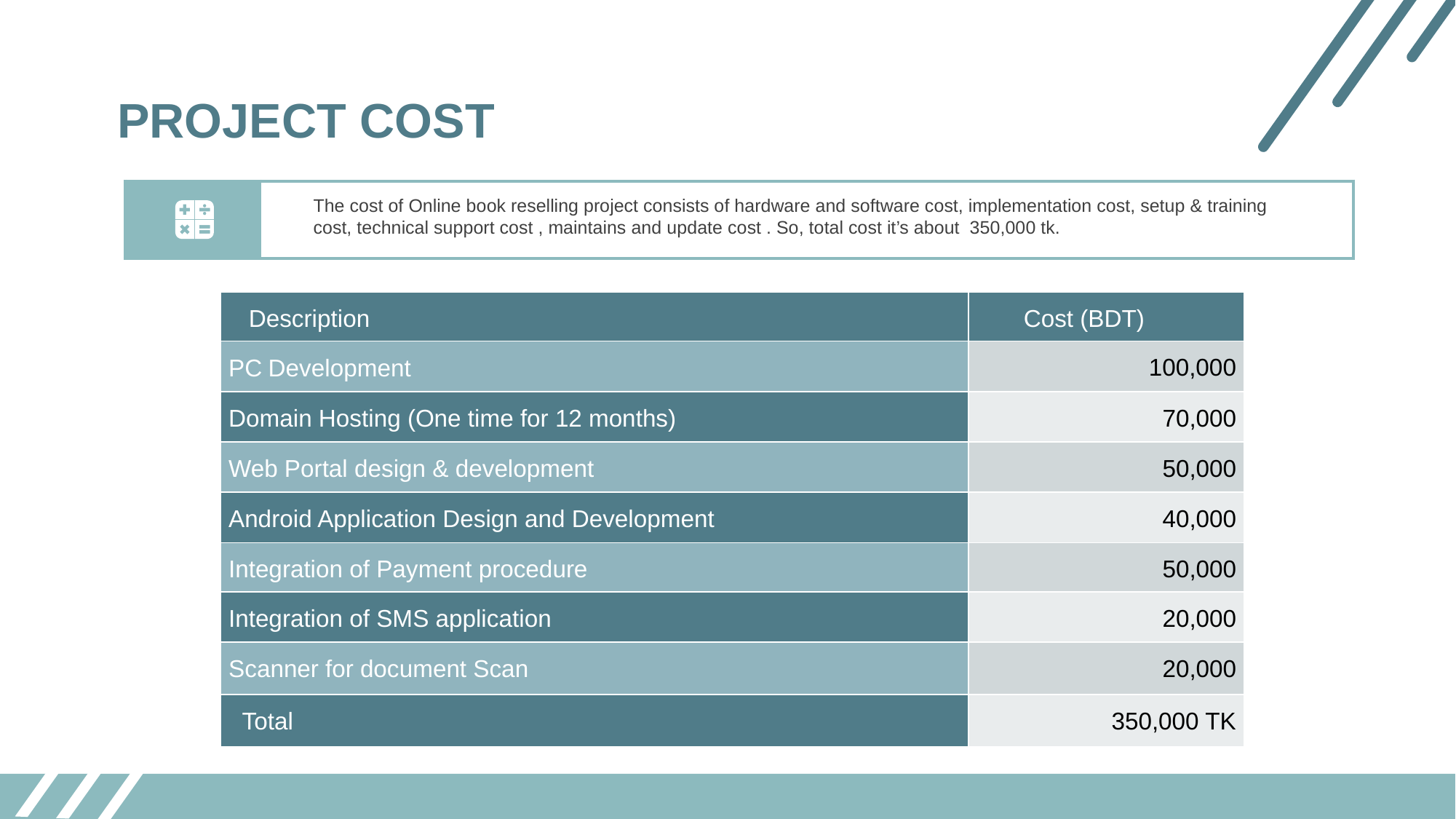

PROJECT COST
|  |  |
| --- | --- |
The cost of Online book reselling project consists of hardware and software cost, implementation cost, setup & training cost, technical support cost , maintains and update cost . So, total cost it’s about  350,000 tk.

| Description | Cost (BDT) |
| --- | --- |
| PC Development | 100,000 |
| Domain Hosting (One time for 12 months) | 70,000 |
| Web Portal design & development | 50,000 |
| Android Application Design and Development | 40,000 |
| Integration of Payment procedure | 50,000 |
| Integration of SMS application | 20,000 |
| Scanner for document Scan | 20,000 |
| Total | 350,000 TK |